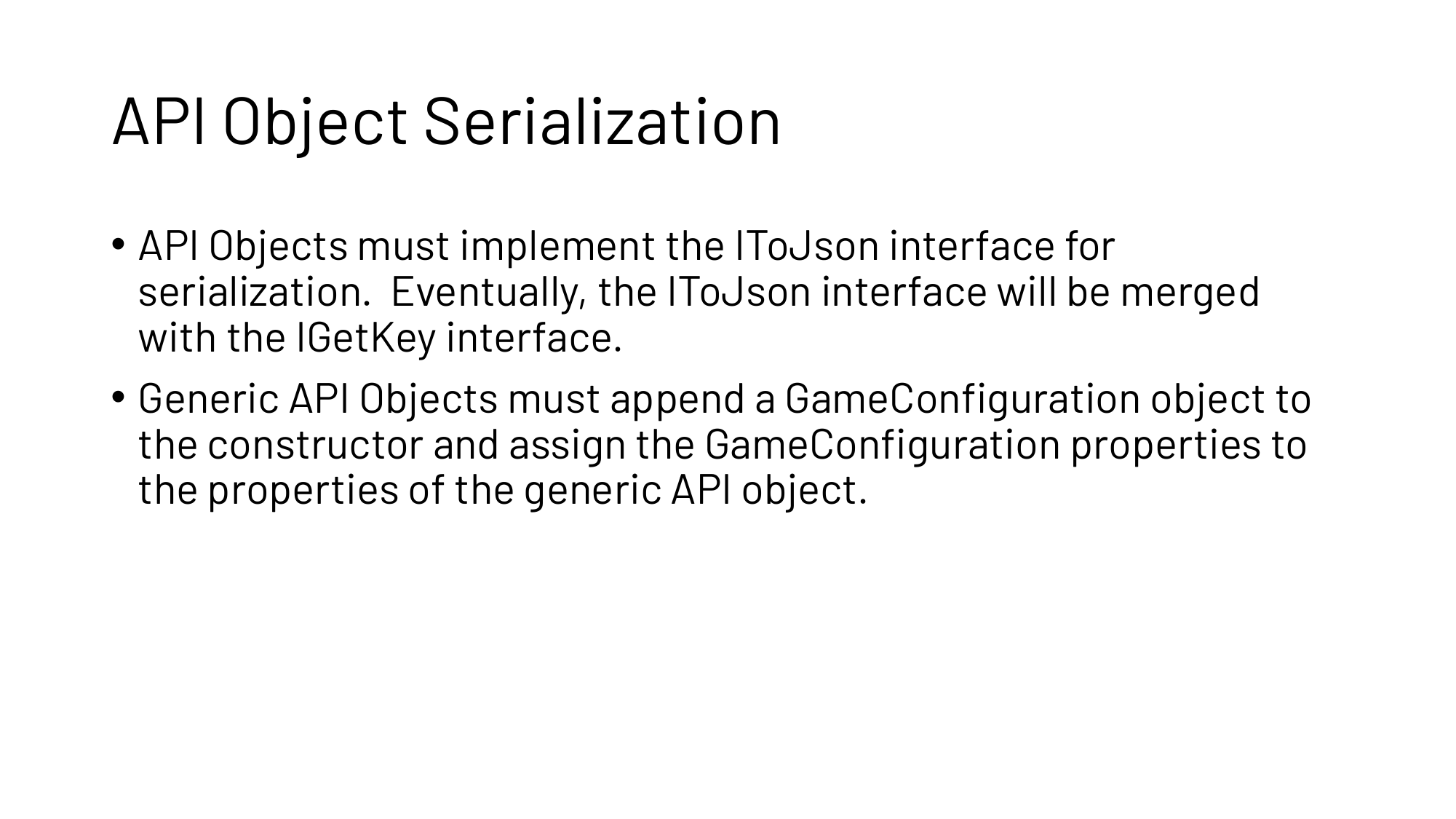

# API Object Serialization
API Objects must implement the IToJson interface for serialization.  Eventually, the IToJson interface will be merged with the IGetKey interface.
Generic API Objects must append a GameConfiguration object to the constructor and assign the GameConfiguration properties to the properties of the generic API object.